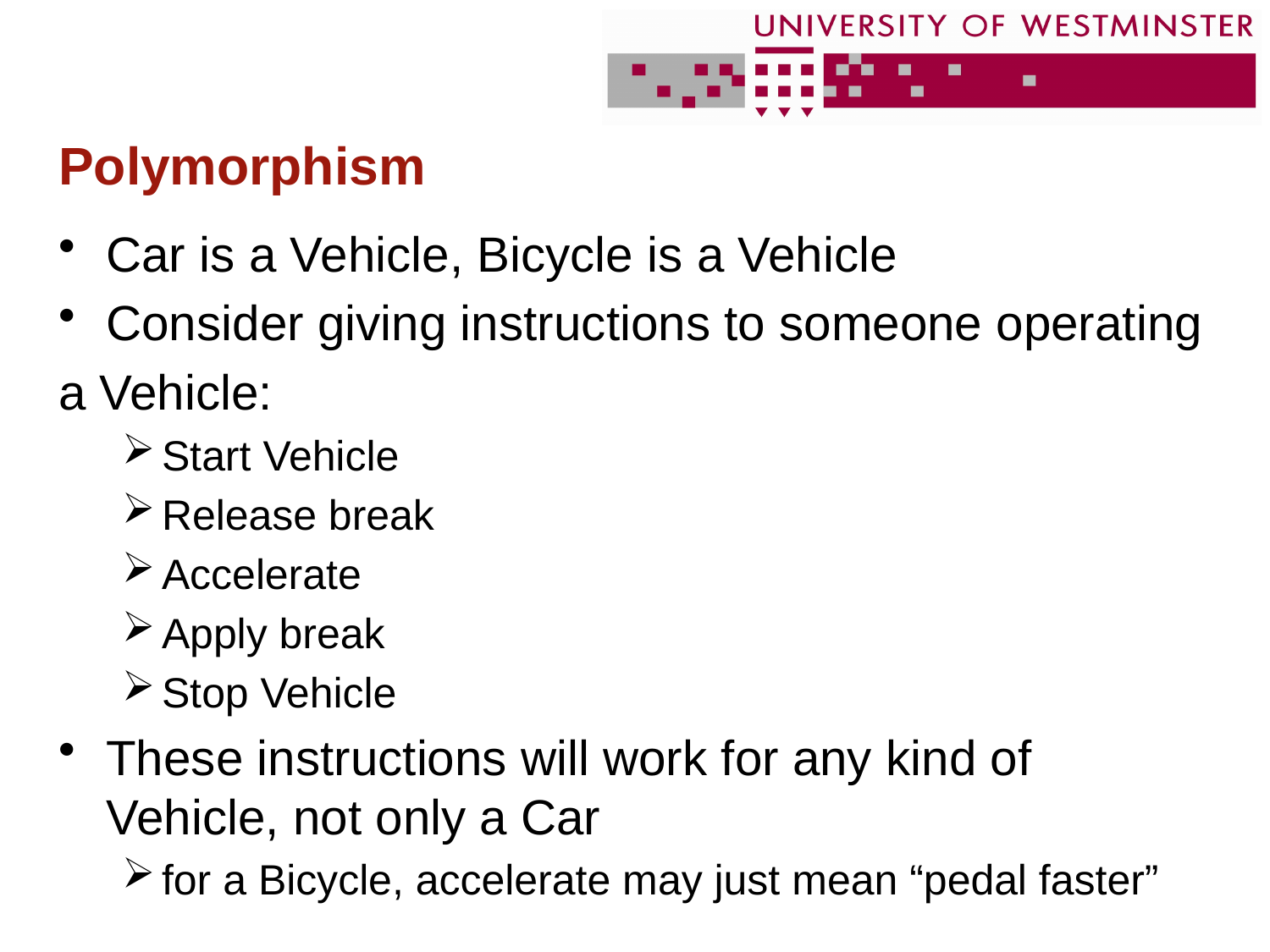

# Polymorphism
Car is a Vehicle, Bicycle is a Vehicle
Consider giving instructions to someone operating
a Vehicle:
Start Vehicle
Release break
Accelerate
Apply break
Stop Vehicle
These instructions will work for any kind of Vehicle, not only a Car
for a Bicycle, accelerate may just mean “pedal faster”